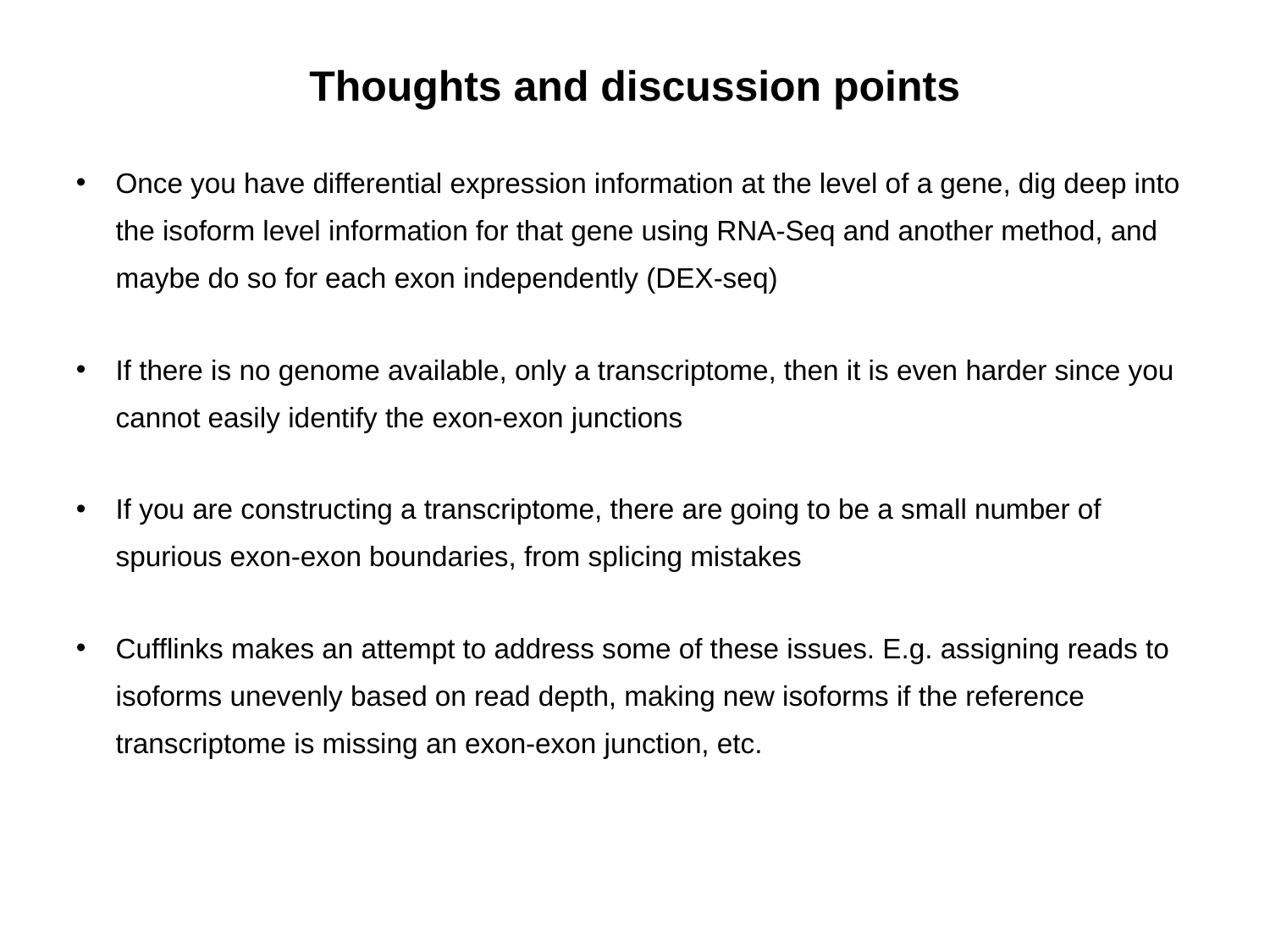

Thoughts and discussion points
Once you have differential expression information at the level of a gene, dig deep into the isoform level information for that gene using RNA-Seq and another method, and maybe do so for each exon independently (DEX-seq)

If there is no genome available, only a transcriptome, then it is even harder since you cannot easily identify the exon-exon junctions

If you are constructing a transcriptome, there are going to be a small number of spurious exon-exon boundaries, from splicing mistakes

Cufflinks makes an attempt to address some of these issues. E.g. assigning reads to isoforms unevenly based on read depth, making new isoforms if the reference transcriptome is missing an exon-exon junction, etc.